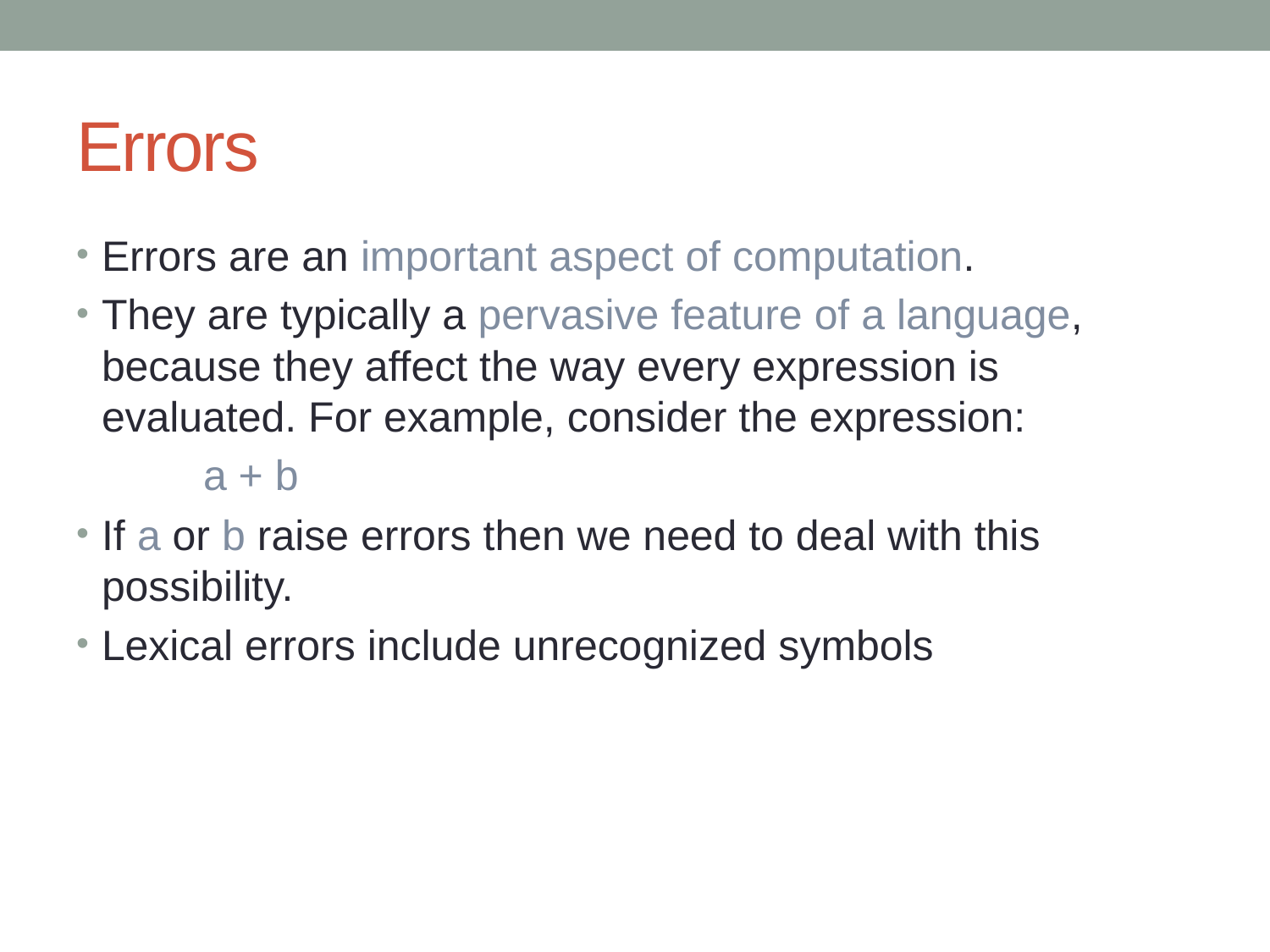

# Errors
Errors are an important aspect of computation.
They are typically a pervasive feature of a language, because they affect the way every expression is evaluated. For example, consider the expression:
	a + b
If a or b raise errors then we need to deal with this possibility.
Lexical errors include unrecognized symbols